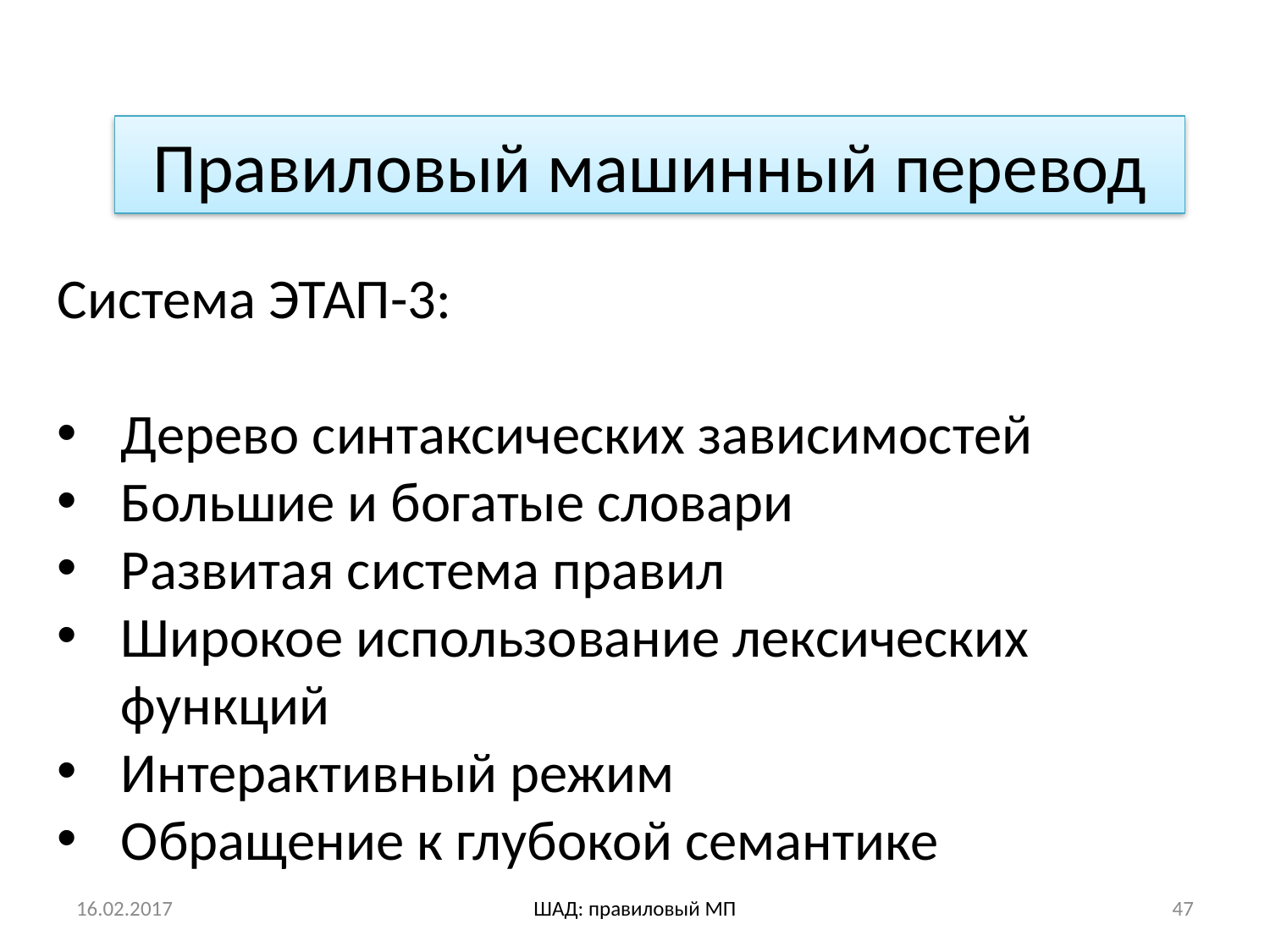

Правиловый машинный перевод
Система ЭТАП-3:

Дерево синтаксических зависимостей
Большие и богатые словари
Развитая система правил
Широкое использование лексических функций
Интерактивный режим
Обращение к глубокой семантике
16.02.2017
ШАД: правиловый МП
47